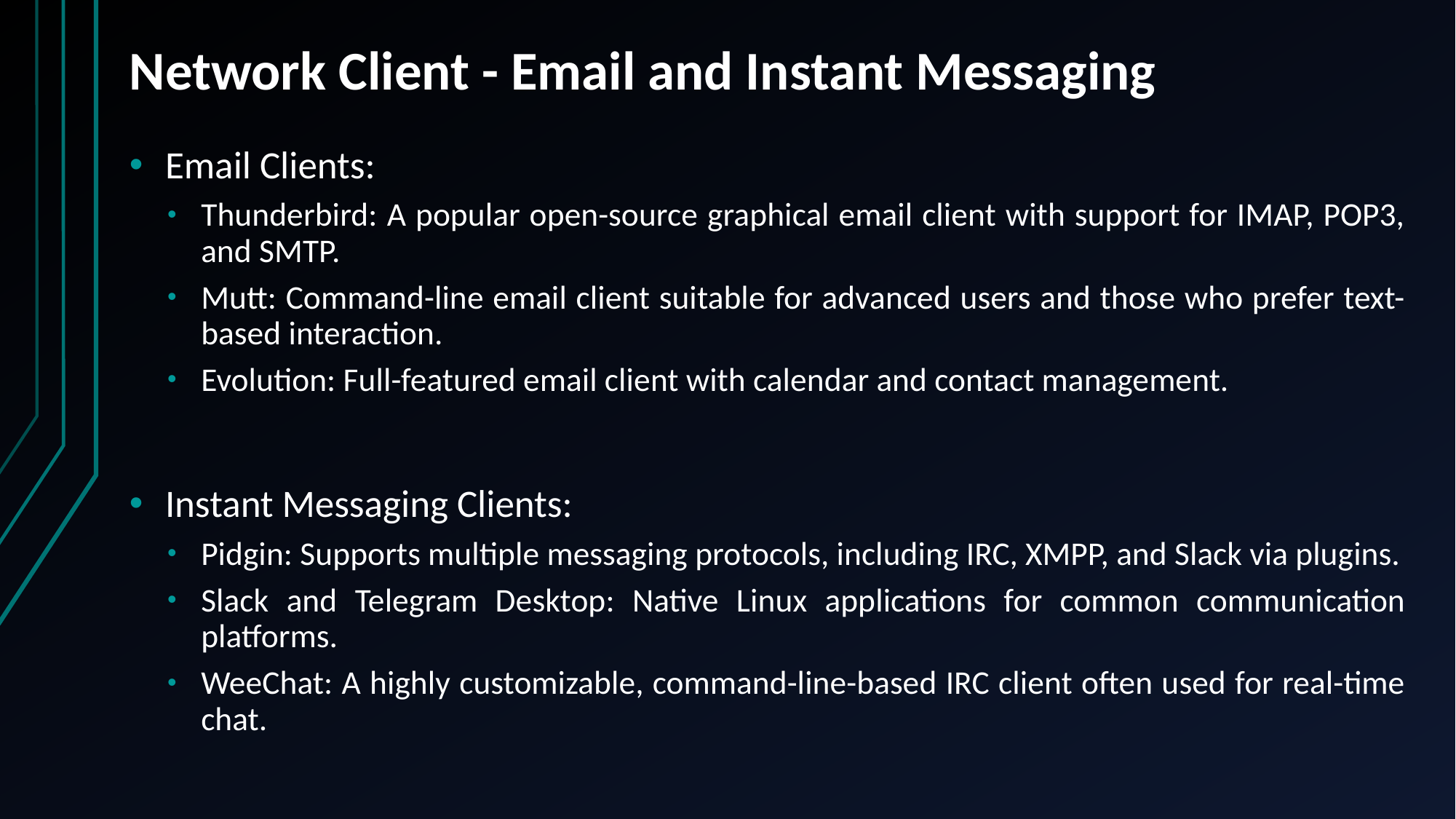

# Network Client - Email and Instant Messaging
Email Clients:
Thunderbird: A popular open-source graphical email client with support for IMAP, POP3, and SMTP.
Mutt: Command-line email client suitable for advanced users and those who prefer text-based interaction.
Evolution: Full-featured email client with calendar and contact management.

Instant Messaging Clients:
Pidgin: Supports multiple messaging protocols, including IRC, XMPP, and Slack via plugins.
Slack and Telegram Desktop: Native Linux applications for common communication platforms.
WeeChat: A highly customizable, command-line-based IRC client often used for real-time chat.